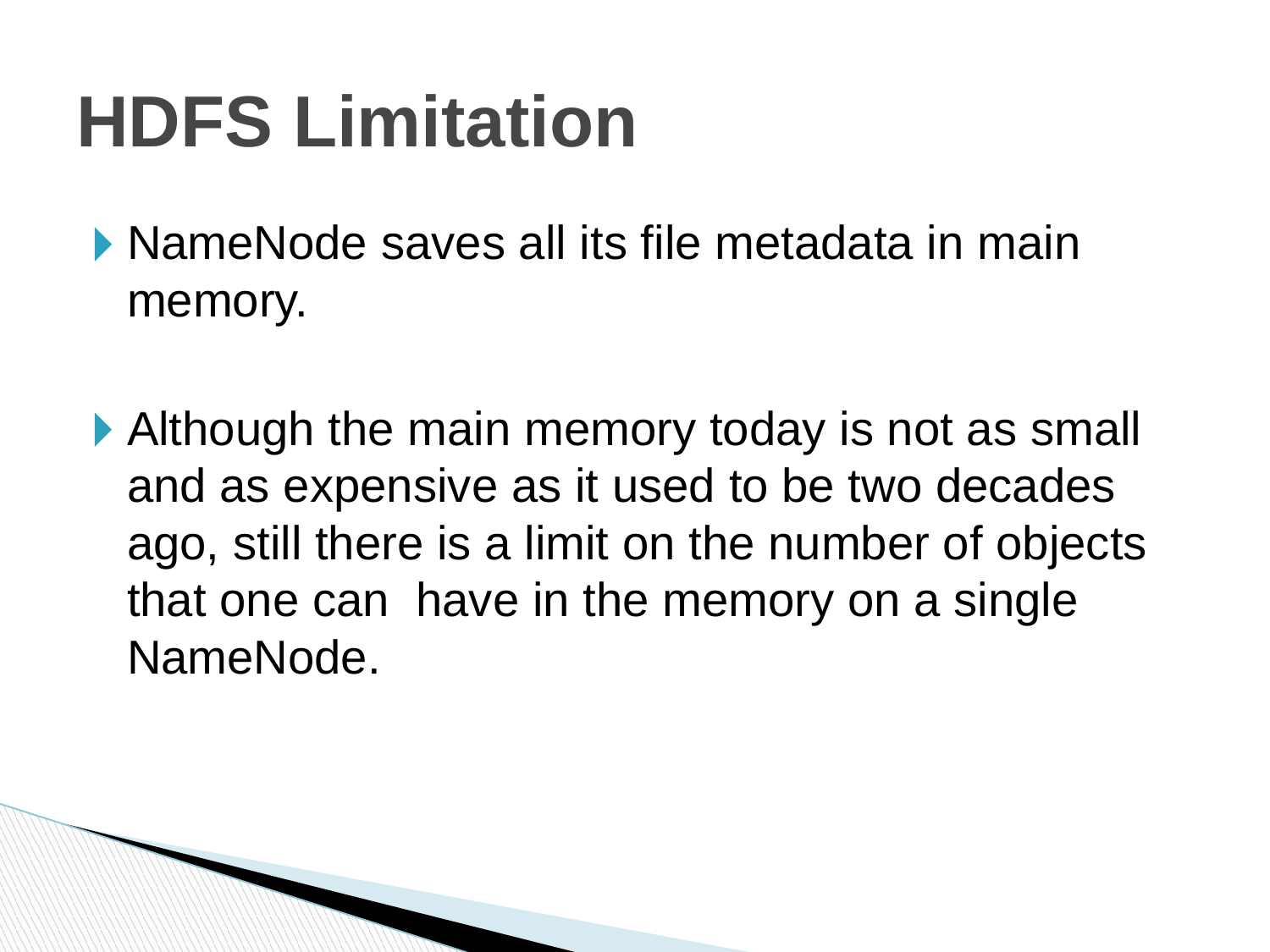

# HDFS Limitation
NameNode saves all its file metadata in main memory.

Although the main memory today is not as small  and as expensive as it used to be two decades ago, still there is a limit on the number of objects that one can  have in the memory on a single NameNode.